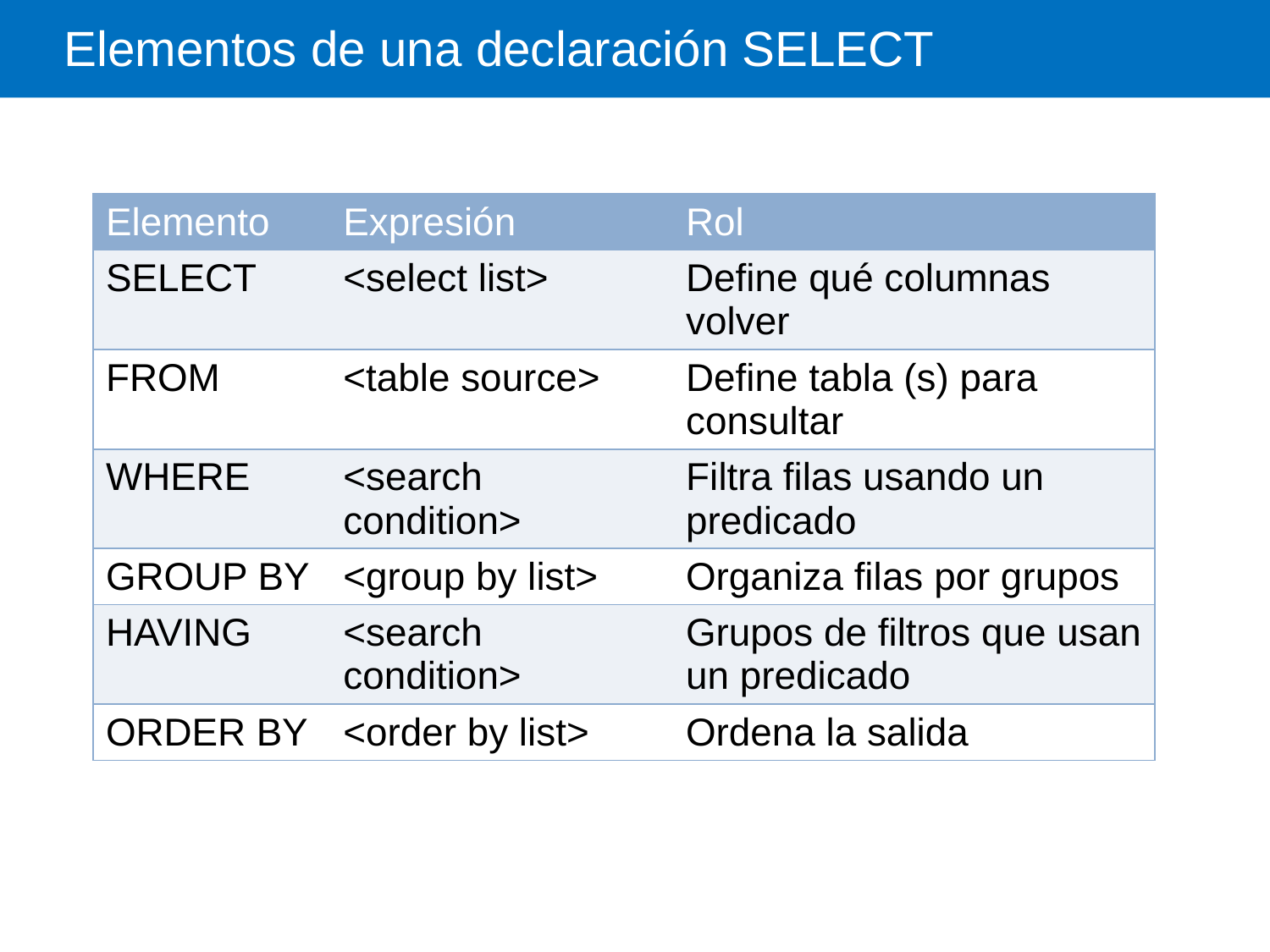

# Elementos de una declaración SELECT
| Elemento | Expresión | Rol |
| --- | --- | --- |
| SELECT | <select list> | Define qué columnas volver |
| FROM | <table source> | Define tabla (s) para consultar |
| WHERE | <search condition> | Filtra filas usando un predicado |
| GROUP BY | <group by list> | Organiza filas por grupos |
| HAVING | <search condition> | Grupos de filtros que usan un predicado |
| ORDER BY | <order by list> | Ordena la salida |